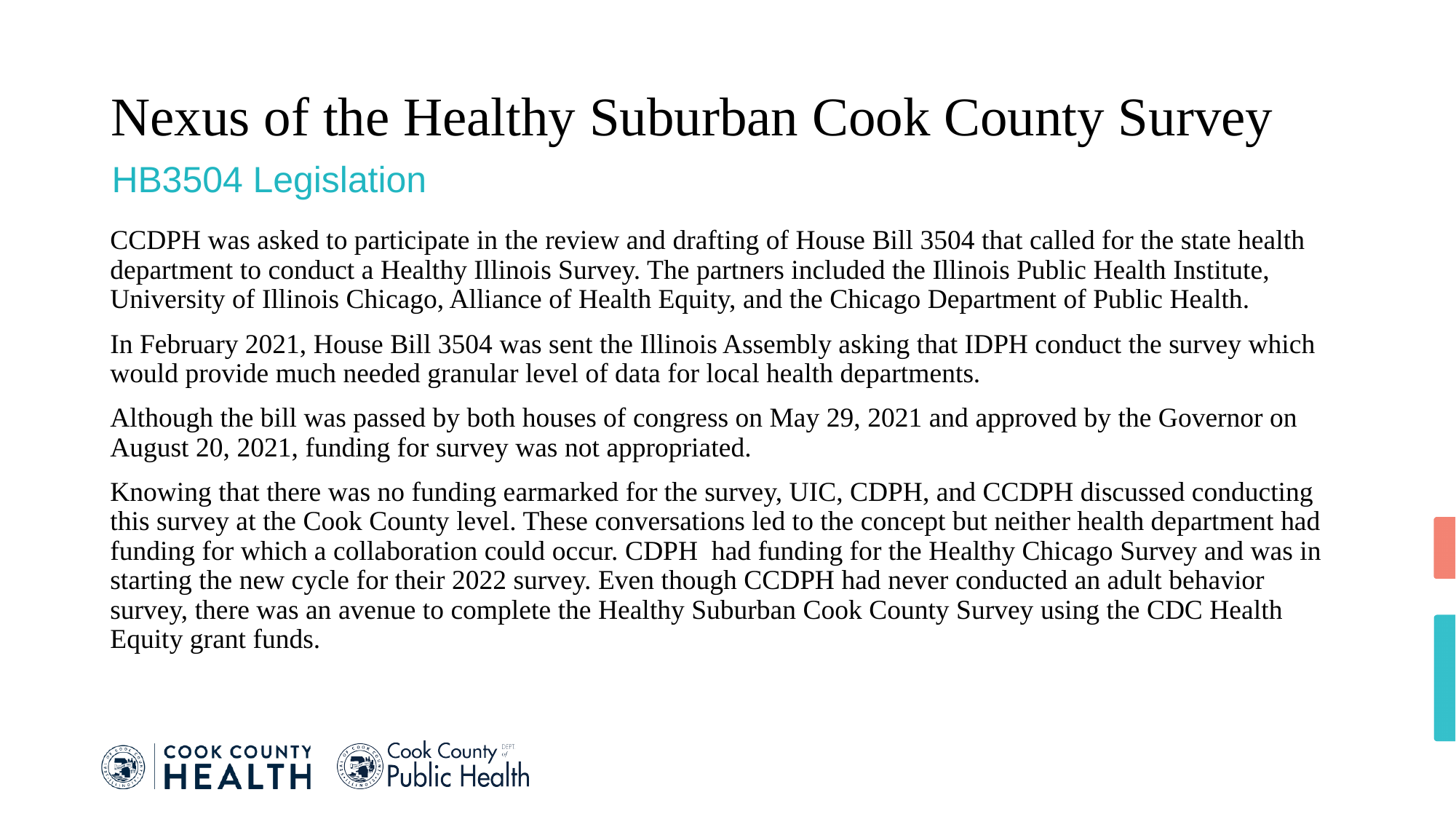

# Nexus of the Healthy Suburban Cook County Survey
HB3504 Legislation
CCDPH was asked to participate in the review and drafting of House Bill 3504 that called for the state health department to conduct a Healthy Illinois Survey. The partners included the Illinois Public Health Institute, University of Illinois Chicago, Alliance of Health Equity, and the Chicago Department of Public Health.
In February 2021, House Bill 3504 was sent the Illinois Assembly asking that IDPH conduct the survey which would provide much needed granular level of data for local health departments.
Although the bill was passed by both houses of congress on May 29, 2021 and approved by the Governor on August 20, 2021, funding for survey was not appropriated.
Knowing that there was no funding earmarked for the survey, UIC, CDPH, and CCDPH discussed conducting this survey at the Cook County level. These conversations led to the concept but neither health department had funding for which a collaboration could occur. CDPH  had funding for the Healthy Chicago Survey and was in starting the new cycle for their 2022 survey. Even though CCDPH had never conducted an adult behavior survey, there was an avenue to complete the Healthy Suburban Cook County Survey using the CDC Health Equity grant funds.